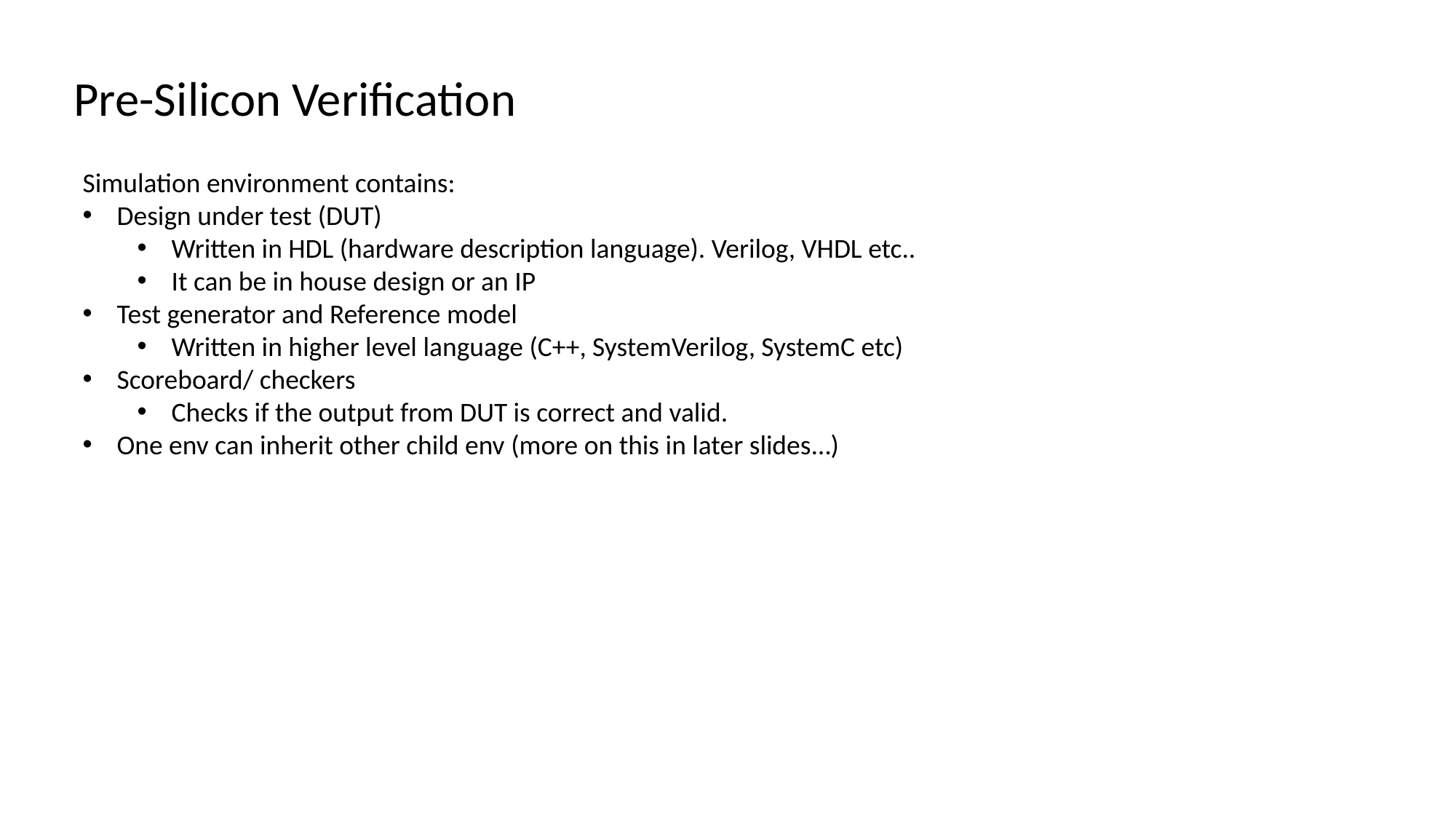

# Pre-Silicon Verification
Simulation environment contains:
Design under test (DUT)
Written in HDL (hardware description language). Verilog, VHDL etc..
It can be in house design or an IP
Test generator and Reference model
Written in higher level language (C++, SystemVerilog, SystemC etc)
Scoreboard/ checkers
Checks if the output from DUT is correct and valid.
One env can inherit other child env (more on this in later slides…)